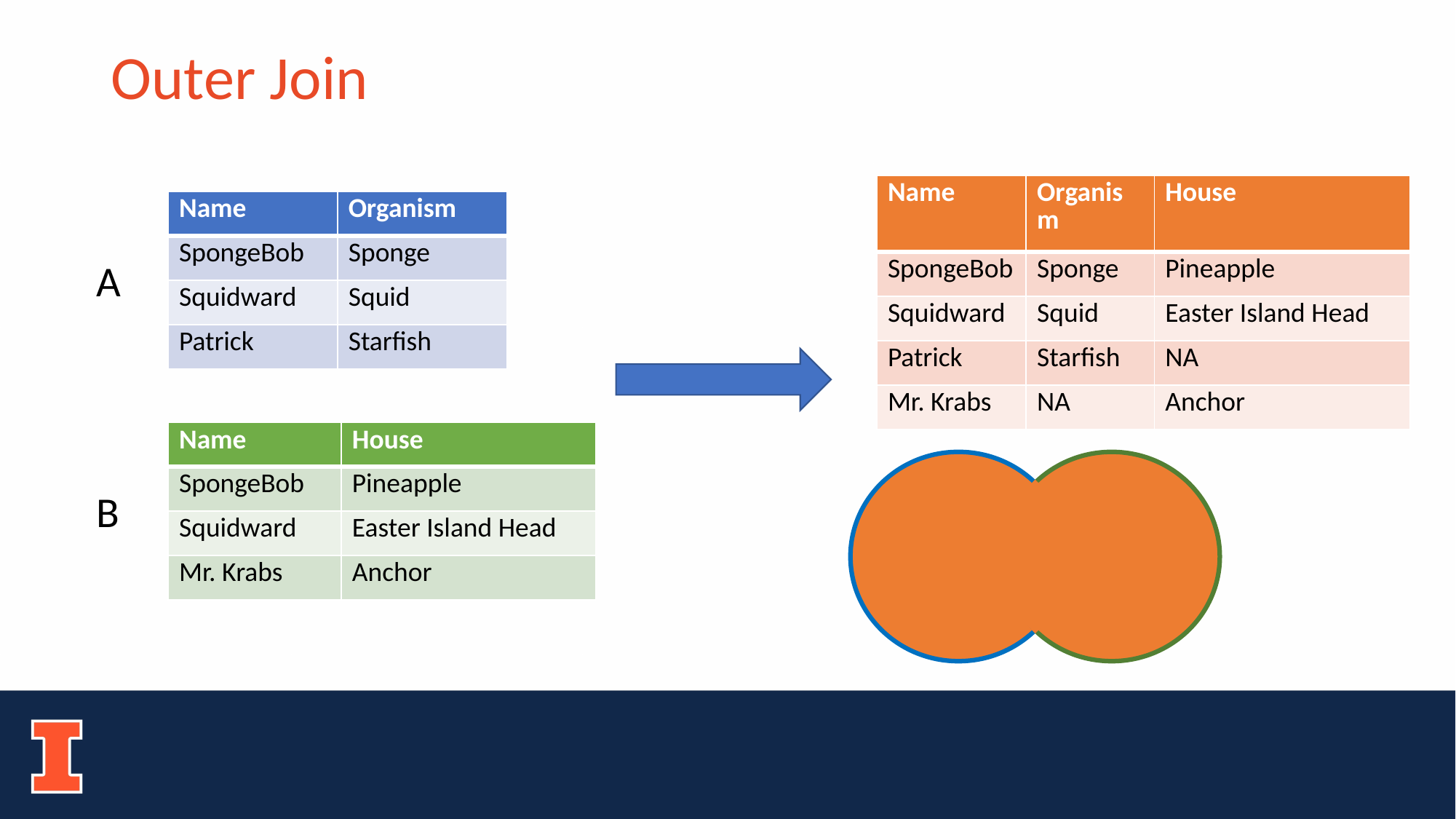

# Outer Join
| Name | Organism | House |
| --- | --- | --- |
| SpongeBob | Sponge | Pineapple |
| Squidward | Squid | Easter Island Head |
| Patrick | Starfish | NA |
| Mr. Krabs | NA | Anchor |
| Name | Organism |
| --- | --- |
| SpongeBob | Sponge |
| Squidward | Squid |
| Patrick | Starfish |
A

| Name | House |
| --- | --- |
| SpongeBob | Pineapple |
| Squidward | Easter Island Head |
| Mr. Krabs | Anchor |

B